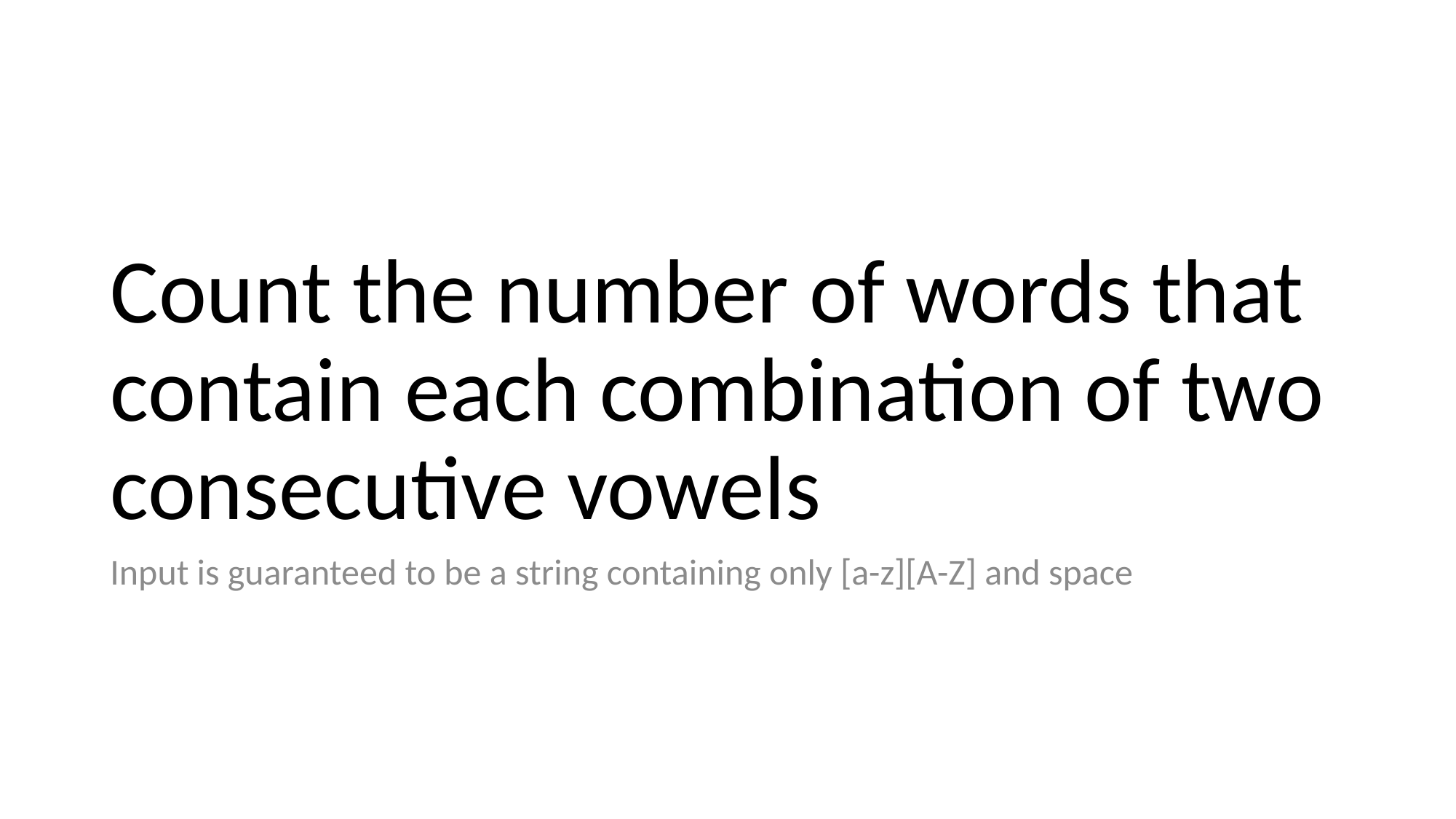

# Count the number of words that contain each combination of two consecutive vowels
Input is guaranteed to be a string containing only [a-z][A-Z] and space